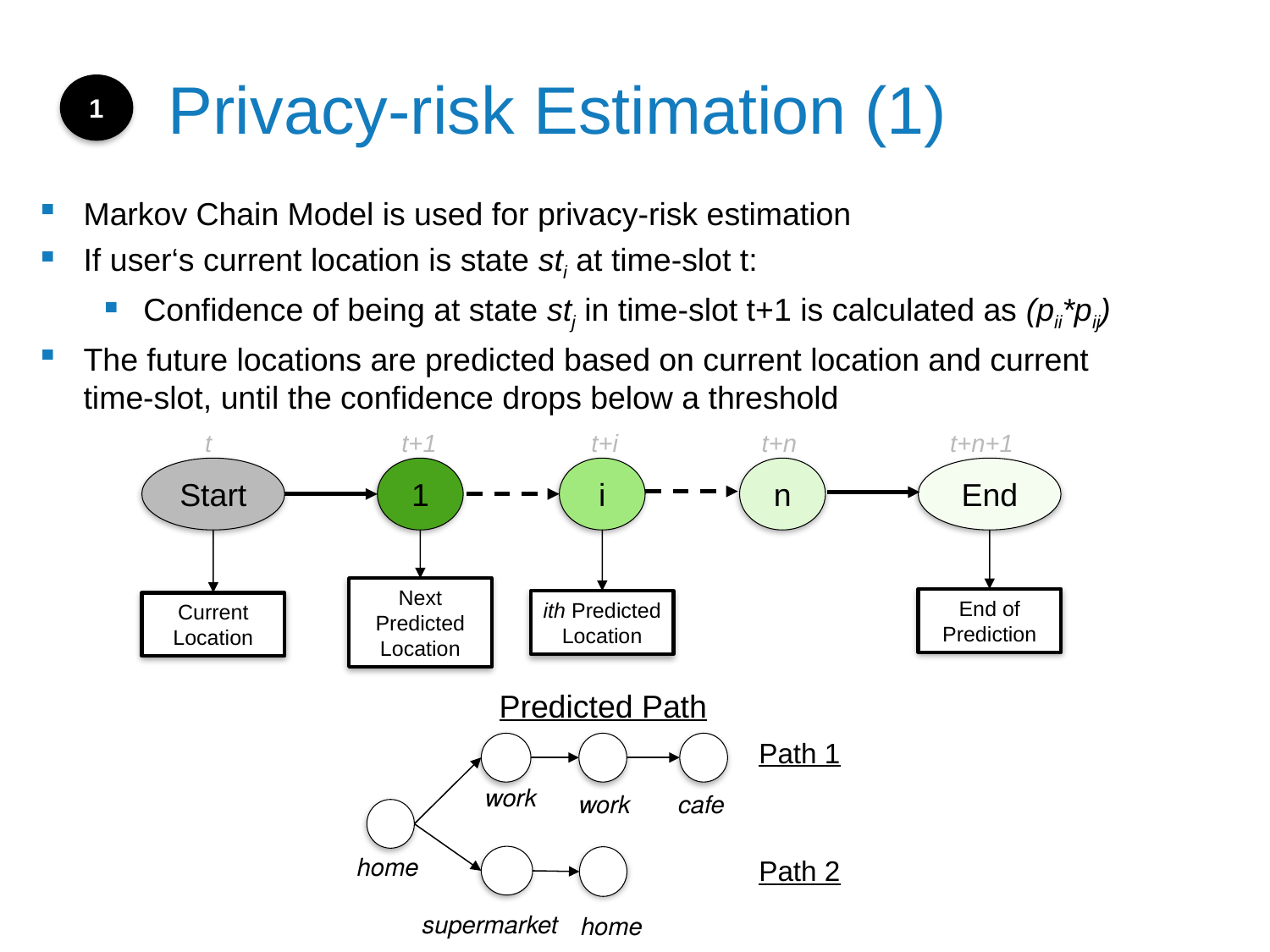

# Privacy-risk Estimation (1)
1
Markov Chain Model is used for privacy-risk estimation
If user‘s current location is state sti at time-slot t:
Confidence of being at state stj in time-slot t+1 is calculated as (pii*pij)
The future locations are predicted based on current location and current time-slot, until the confidence drops below a threshold

 t	           t+1	                    t+i	        t+n                      t+n+1
Start
1
i
End
n
Next Predicted Location
End of Prediction
ith Predicted Location
Current Location
Predicted Path
Path 1

work
work
cafe

home

supermarket
home
Path 2